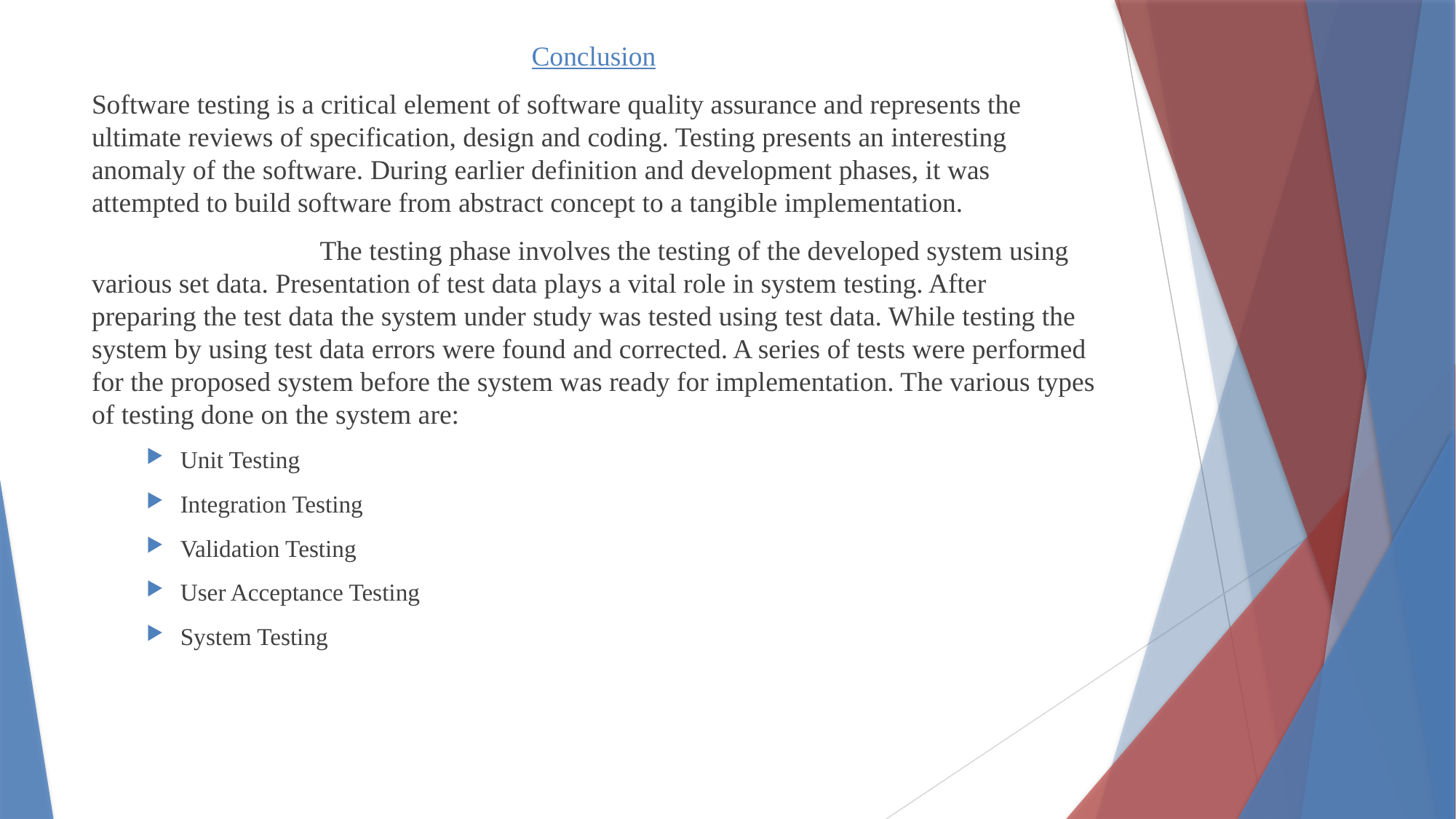

Conclusion
Software testing is a critical element of software quality assurance and represents the ultimate reviews of specification, design and coding. Testing presents an interesting anomaly of the software. During earlier definition and development phases, it was attempted to build software from abstract concept to a tangible implementation.
                                 The testing phase involves the testing of the developed system using various set data. Presentation of test data plays a vital role in system testing. After preparing the test data the system under study was tested using test data. While testing the system by using test data errors were found and corrected. A series of tests were performed for the proposed system before the system was ready for implementation. The various types of testing done on the system are:
Unit Testing
Integration Testing
Validation Testing
User Acceptance Testing
System Testing